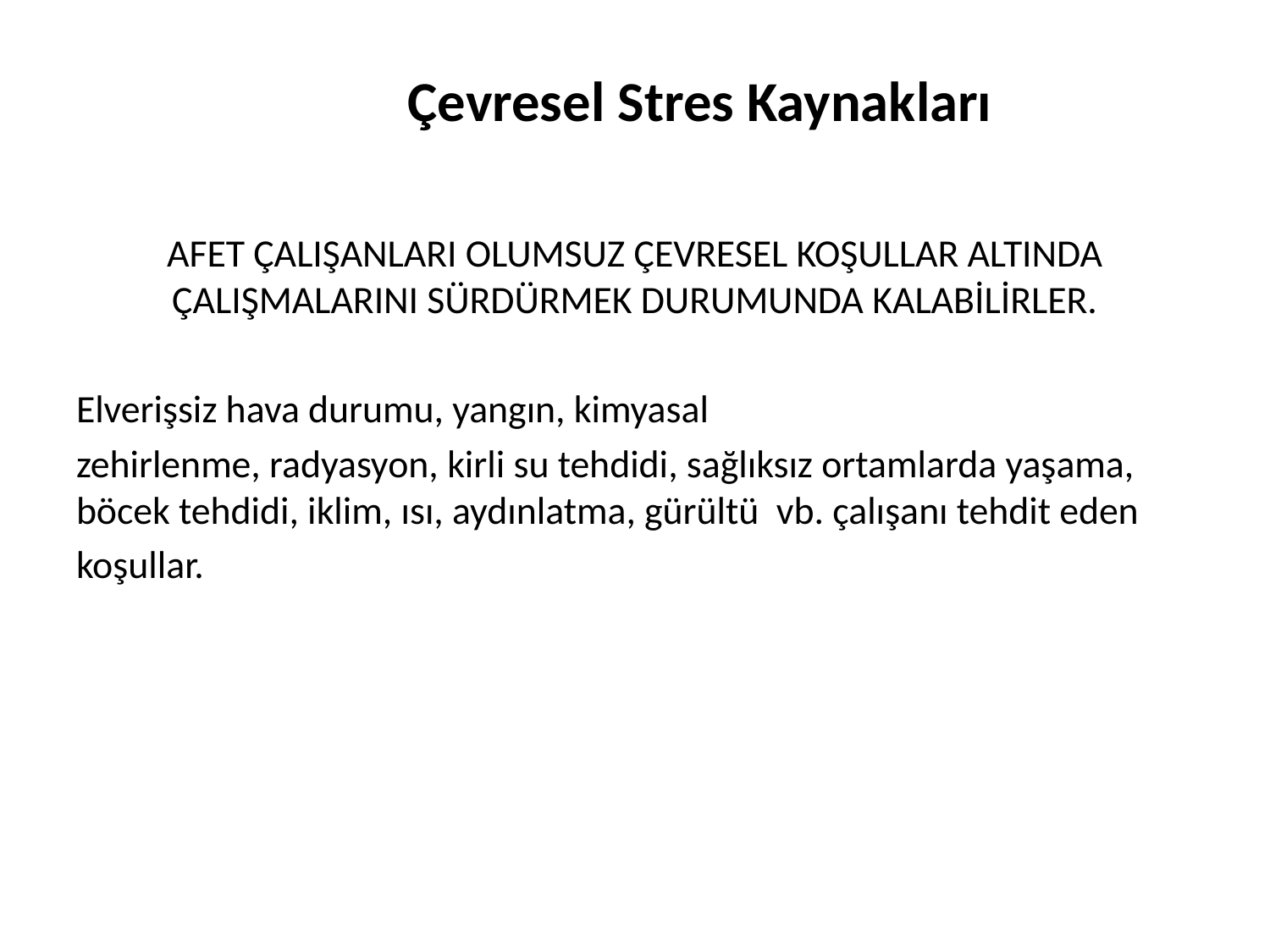

# Çevresel Stres Kaynakları
AFET ÇALIŞANLARI OLUMSUZ ÇEVRESEL KOŞULLAR ALTINDA ÇALIŞMALARINI SÜRDÜRMEK DURUMUNDA KALABİLİRLER.

Elverişsiz hava durumu, yangın, kimyasal
zehirlenme, radyasyon, kirli su tehdidi, sağlıksız ortamlarda yaşama, böcek tehdidi, iklim, ısı, aydınlatma, gürültü  vb. çalışanı tehdit eden koşullar.